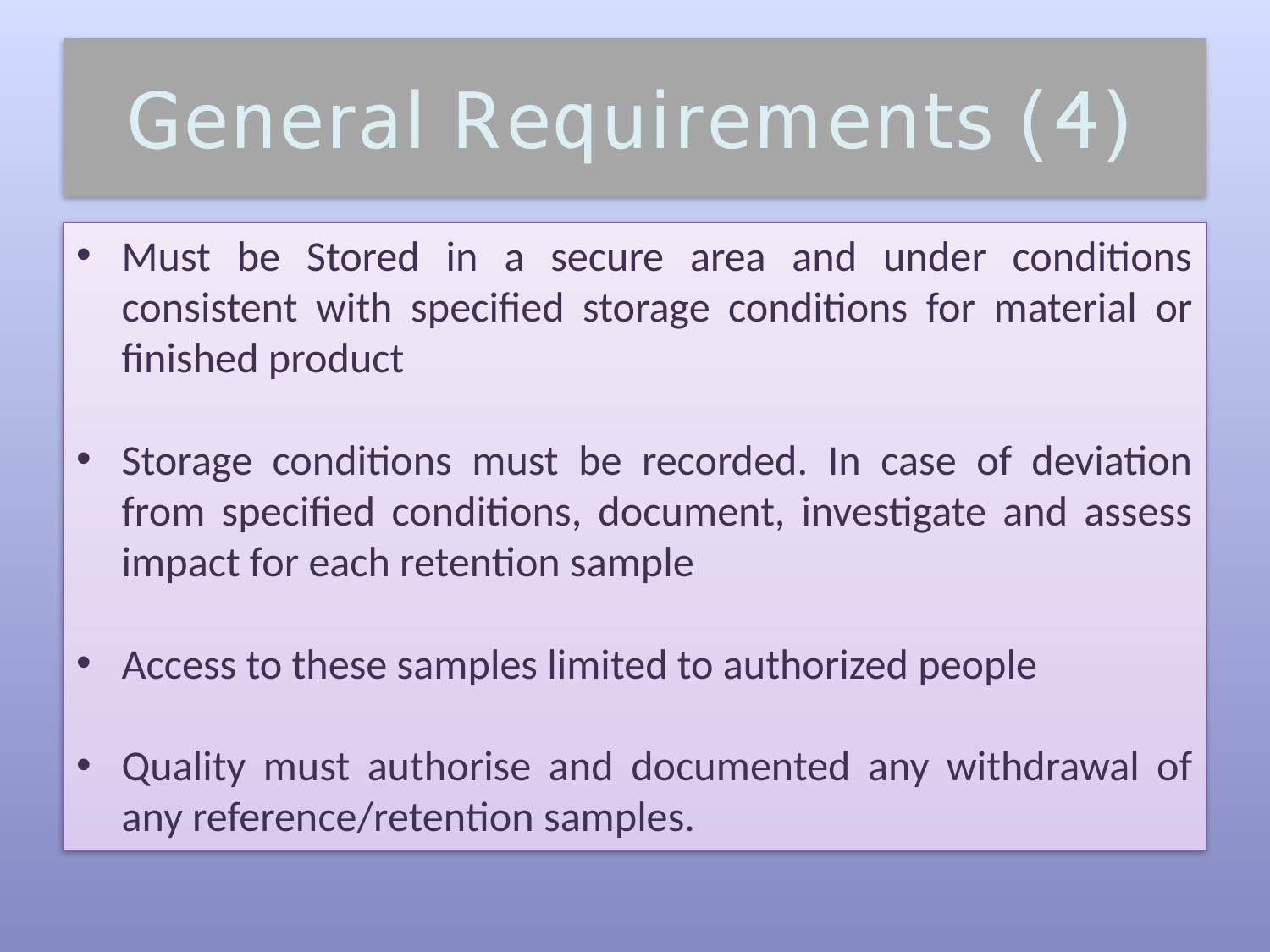

# General Requirements (4)
Must be Stored in a secure area and under conditions consistent with specified storage conditions for material or finished product

Storage conditions must be recorded. In case of deviation from specified conditions, document, investigate and assess impact for each retention sample

Access to these samples limited to authorized people

Quality must authorise and documented any withdrawal of any reference/retention samples.